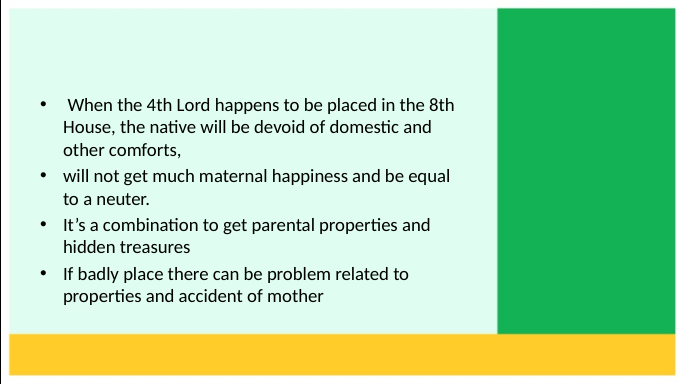

When the 4th Lord happens to be placed in the 8th House, the native will be devoid of domestic and other comforts,
will not get much maternal happiness and be equal to a neuter.
It’s a combination to get parental properties and hidden treasures
If badly place there can be problem related to properties and accident of mother